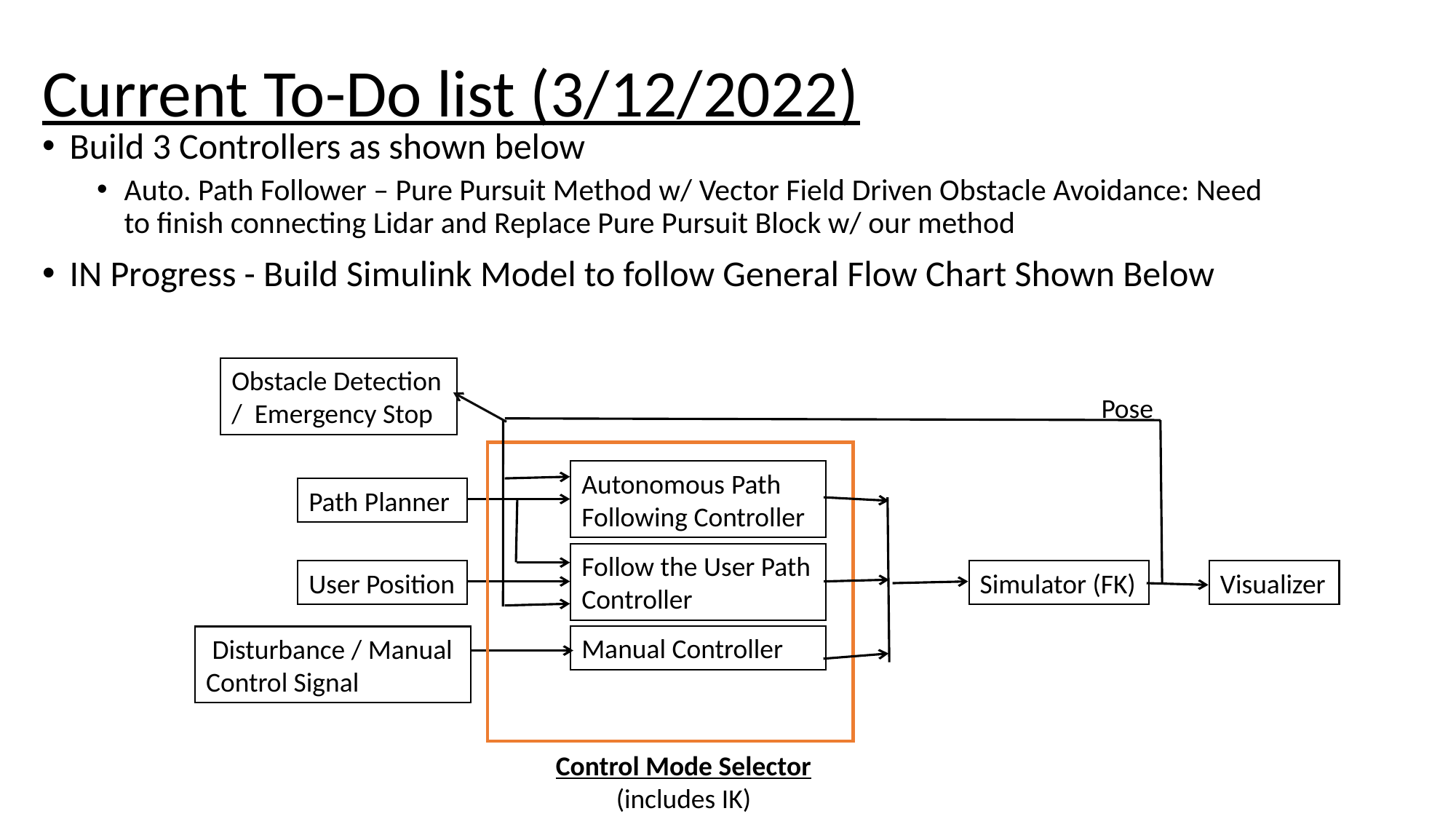

# Current To-Do list (3/12/2022)
Build 3 Controllers as shown below
Auto. Path Follower – Pure Pursuit Method w/ Vector Field Driven Obstacle Avoidance: Need to finish connecting Lidar and Replace Pure Pursuit Block w/ our method
IN Progress - Build Simulink Model to follow General Flow Chart Shown Below
Obstacle Detection /  Emergency Stop
Pose

Autonomous Path Following Controller
Path Planner
Follow the User Path Controller
Visualizer
User Position
Simulator (FK)
Manual Controller
 Disturbance / Manual Control Signal
Control Mode Selector
(includes IK)